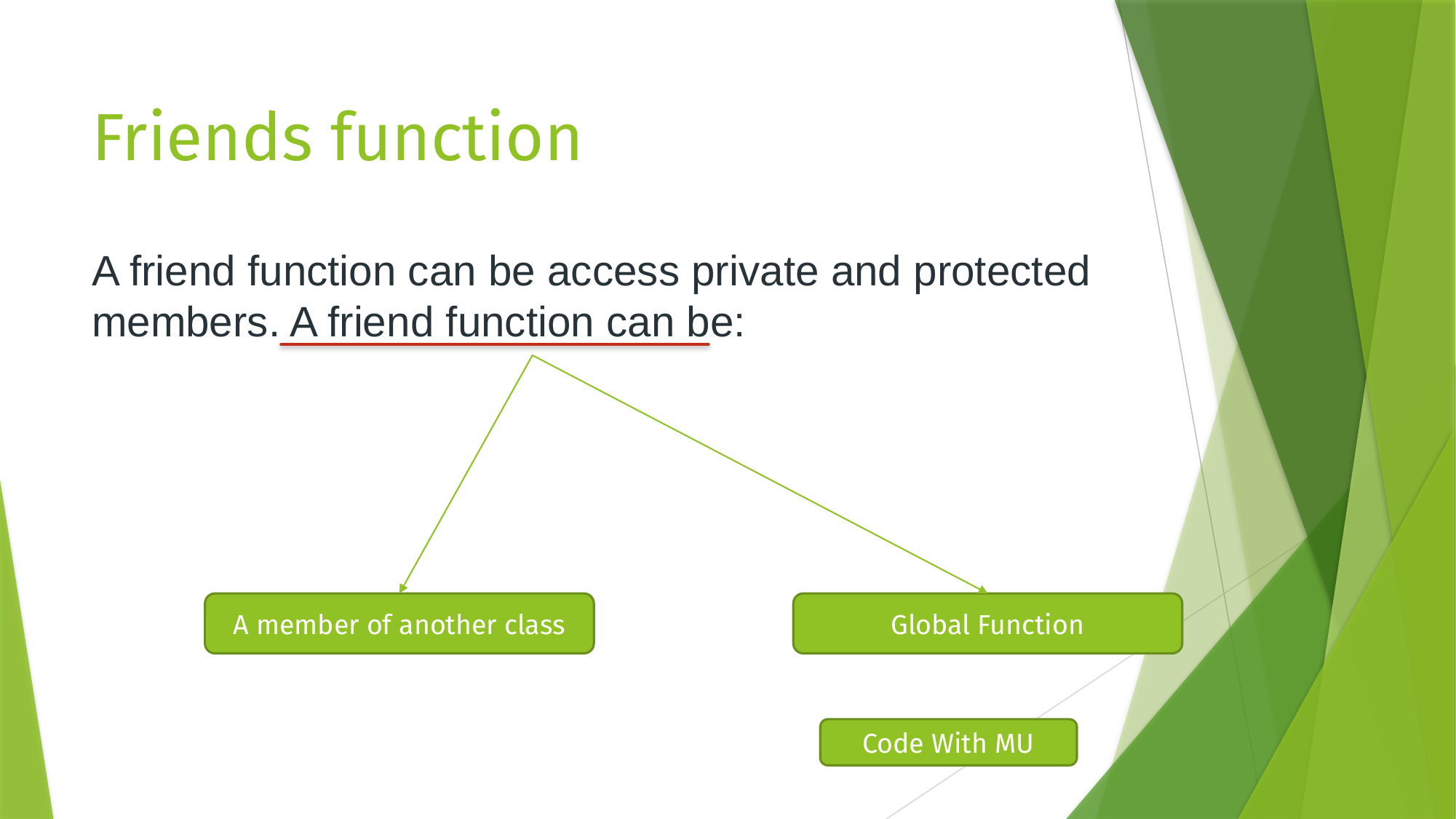

# Friends function
A friend function can be access private and protected members. A friend function can be:
A member of another class
Global Function
Code With MU